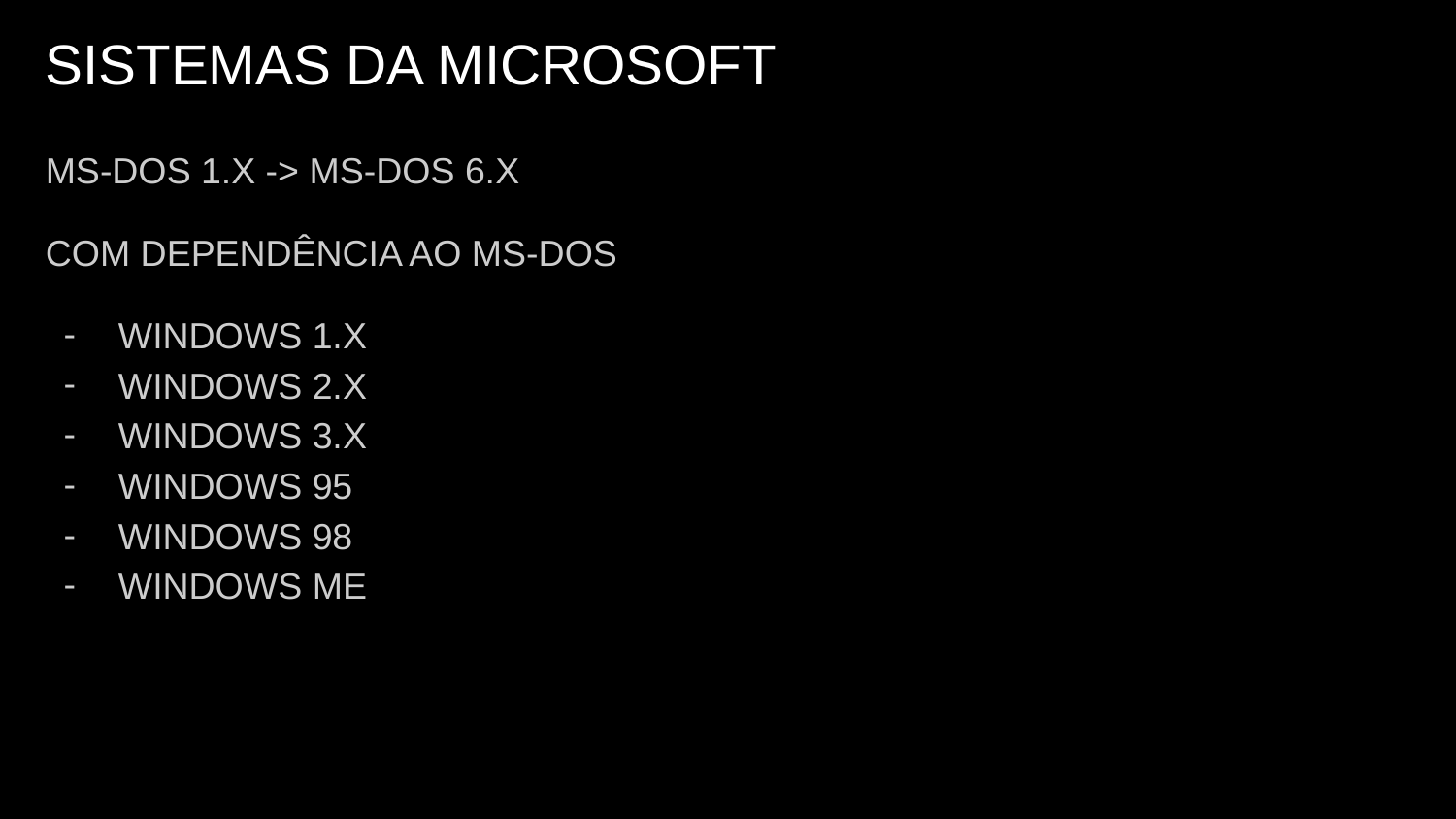

# SISTEMAS DA MICROSOFT
MS-DOS 1.X -> MS-DOS 6.X
COM DEPENDÊNCIA AO MS-DOS
WINDOWS 1.X
WINDOWS 2.X
WINDOWS 3.X
WINDOWS 95
WINDOWS 98
WINDOWS ME